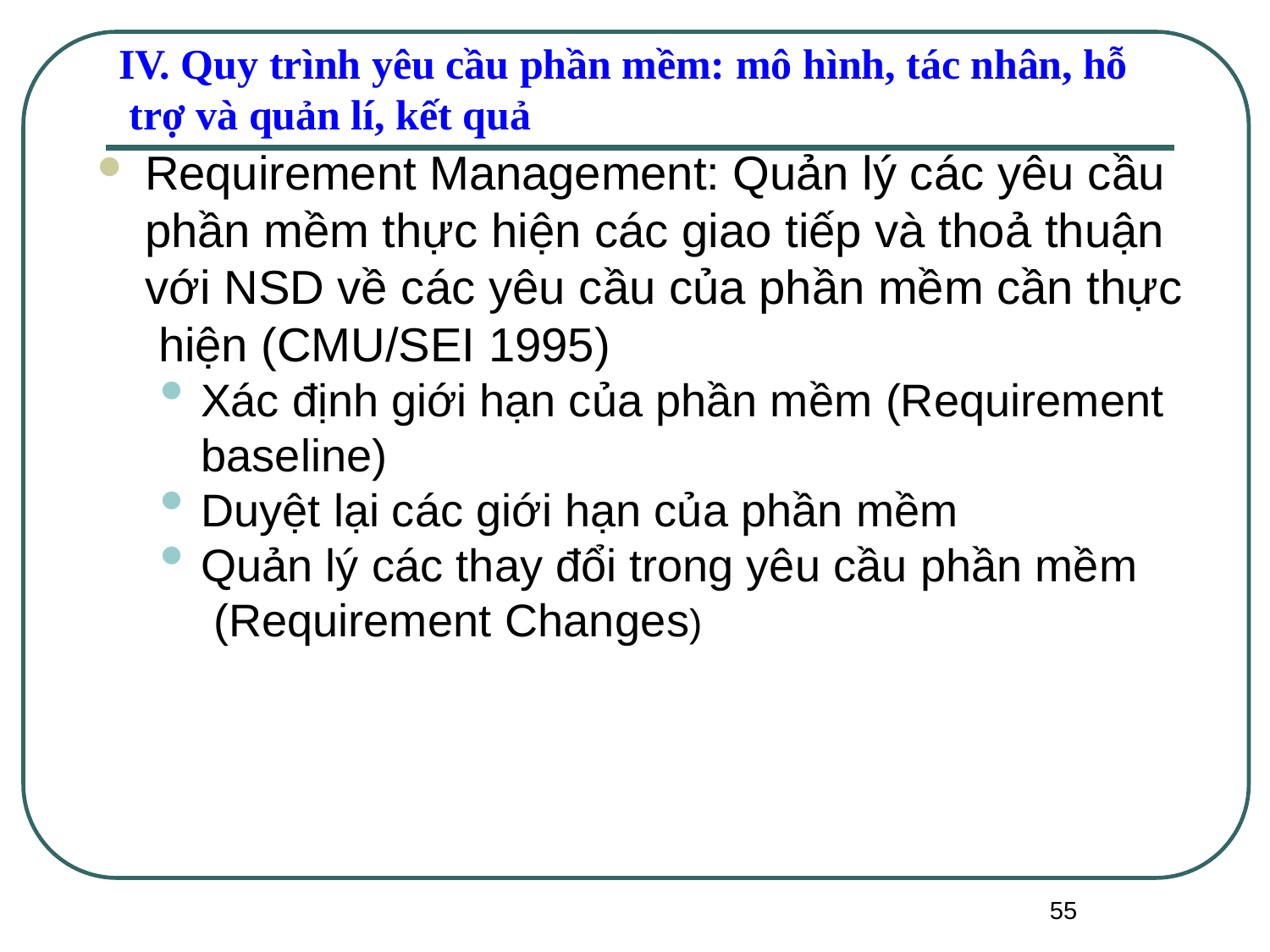

IV. Quy trình yêu cầu phần mềm: mô hình, tác nhân, hỗ  trợ và quản lí, kết quả
Requirement Management: Quản lý các yêu cầu  phần mềm thực hiện các giao tiếp và thoả thuận  với NSD về các yêu cầu của phần mềm cần thực  hiện (CMU/SEI 1995)
Xác định giới hạn của phần mềm (Requirement
Duyệt lại các giới hạn của phần mềm
Quản lý các thay đổi trong yêu cầu phần mềm  (Requirement Changes)
baseline)
55